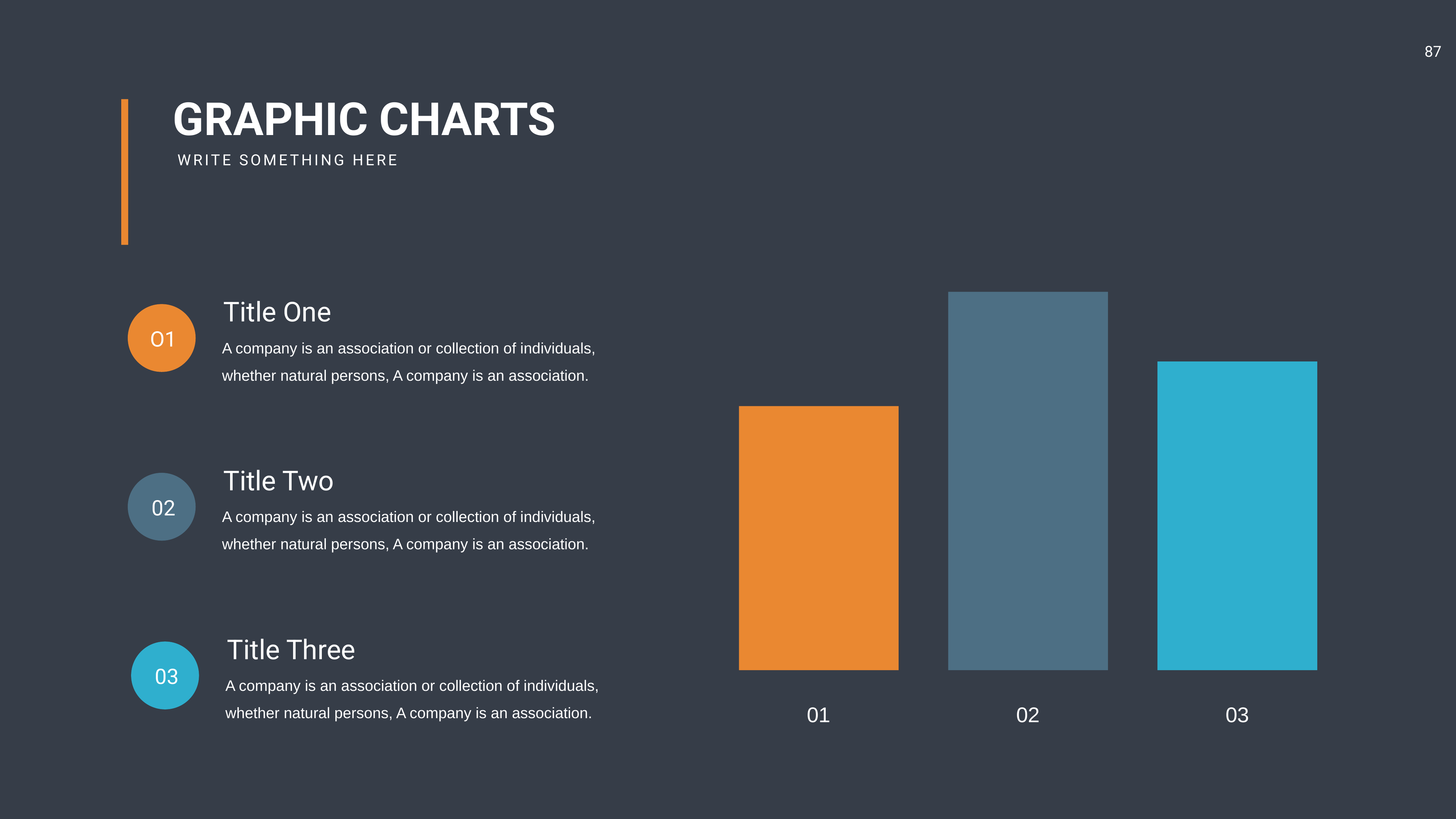

GRAPHIC CHARTS
WRITE SOMETHING HERE

Title One

O1
A company is an association or collection of individuals, whether natural persons, A company is an association.

Title Two

02
A company is an association or collection of individuals, whether natural persons, A company is an association.
Title Three

03
A company is an association or collection of individuals, whether natural persons, A company is an association.
01
02
03